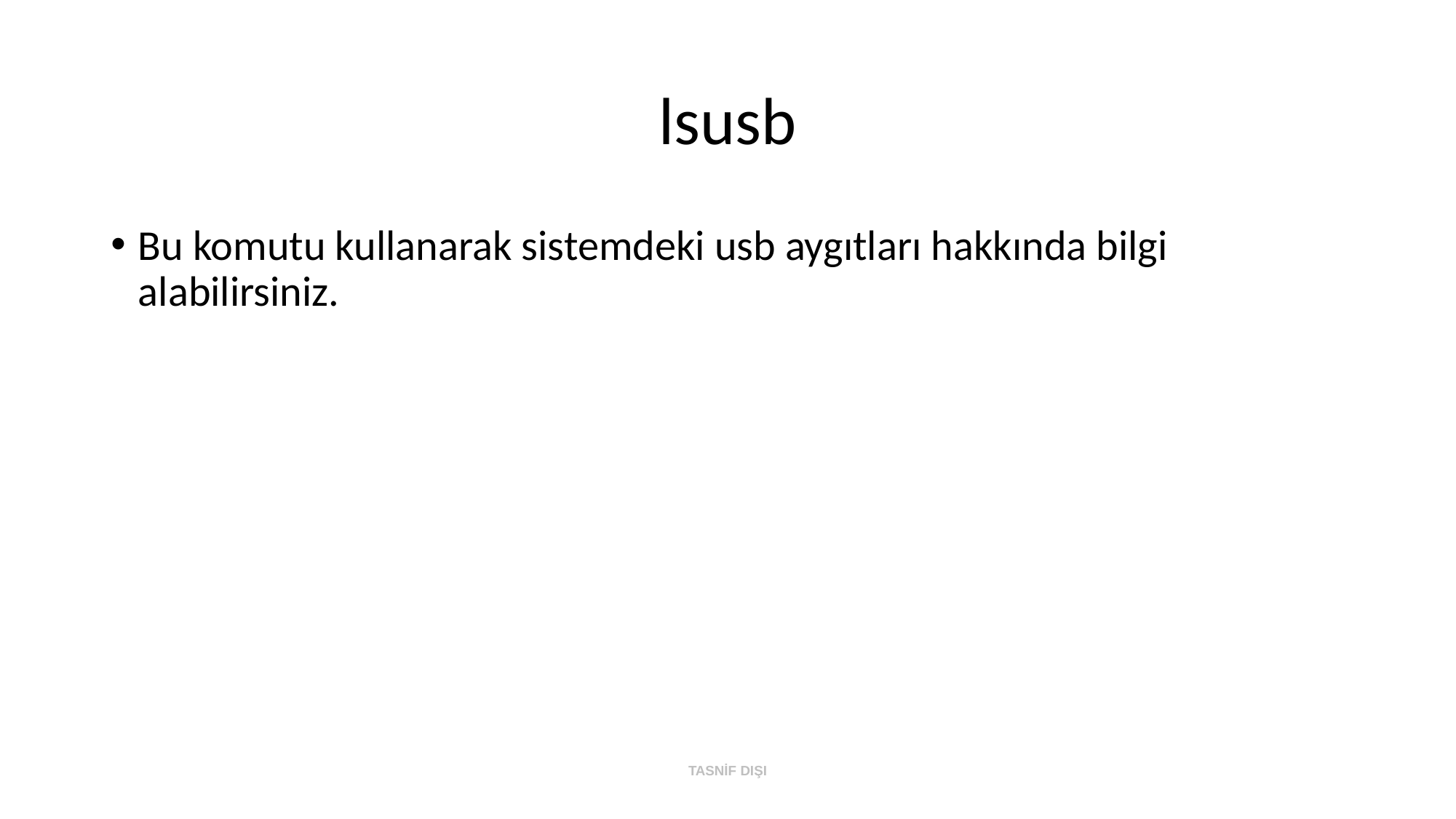

# lsusb
Bu komutu kullanarak sistemdeki usb aygıtları hakkında bilgi alabilirsiniz.
TASNİF DIŞI